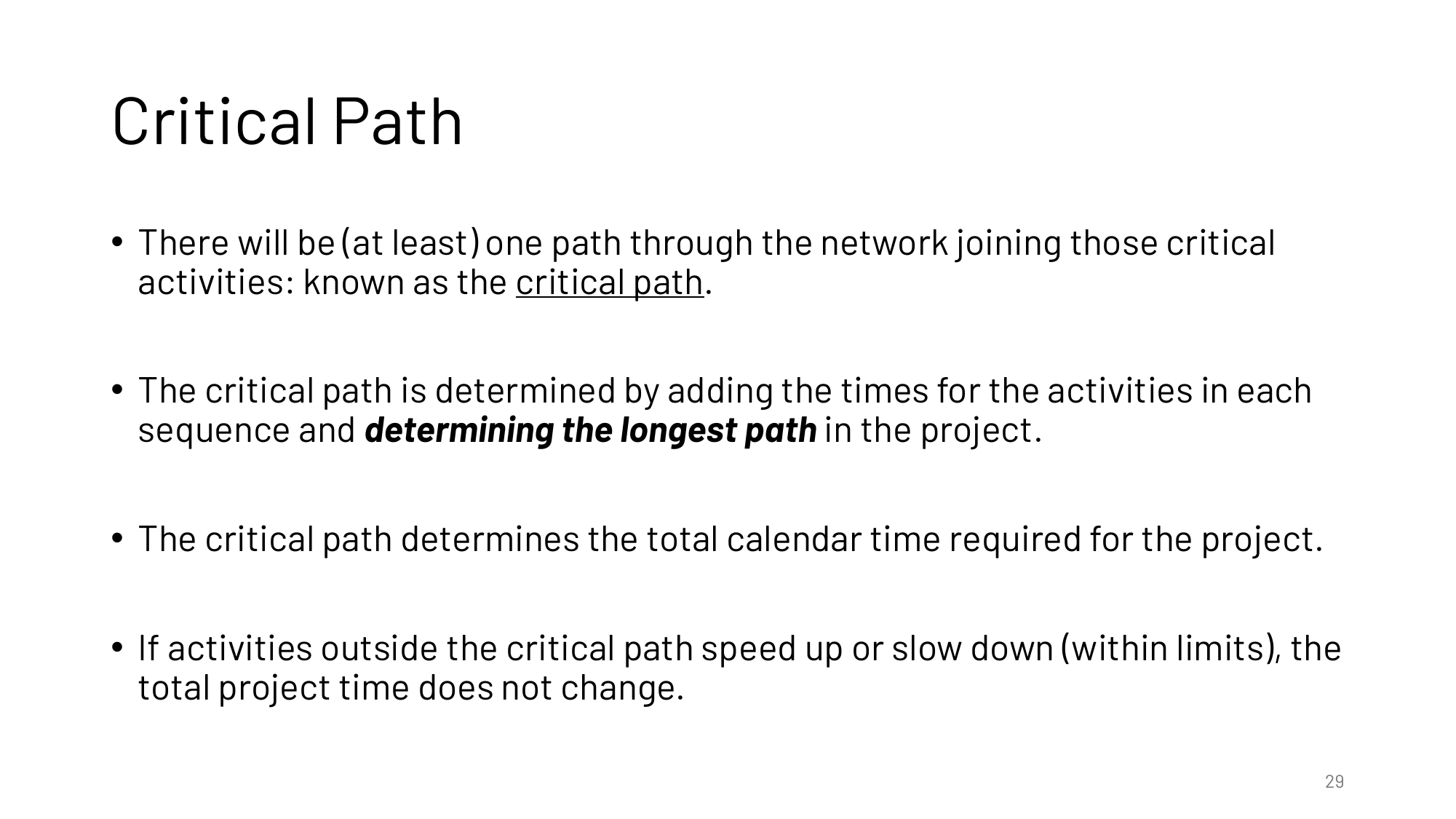

# Critical Path
There will be (at least) one path through the network joining those critical activities: known as the critical path.

The critical path is determined by adding the times for the activities in each sequence and determining the longest path in the project.

The critical path determines the total calendar time required for the project.

If activities outside the critical path speed up or slow down (within limits), the total project time does not change.
29